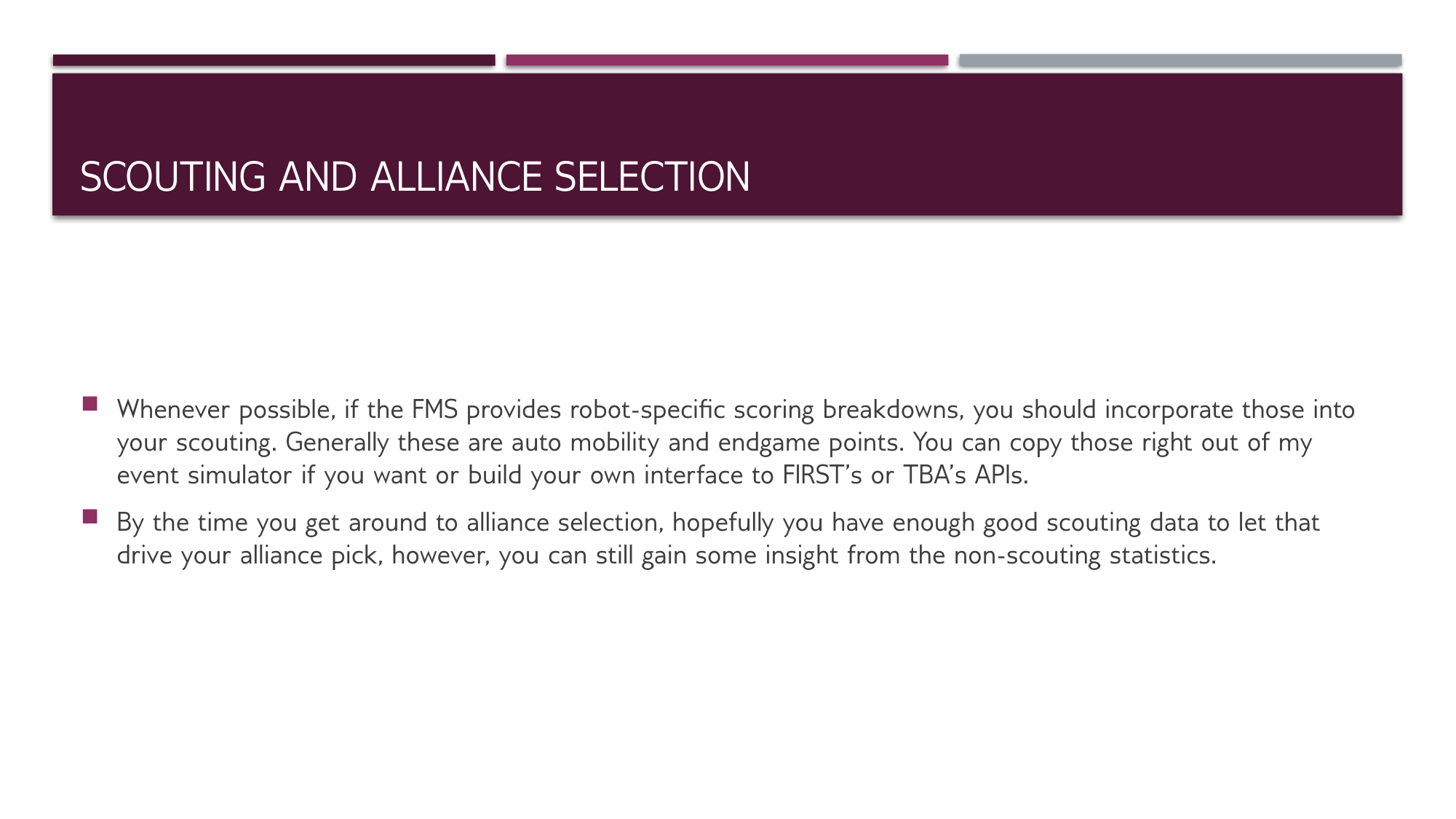

# Scouting and Alliance selection
Whenever possible, if the FMS provides robot-specific scoring breakdowns, you should incorporate those into your scouting. Generally these are auto mobility and endgame points. You can copy those right out of my event simulator if you want or build your own interface to FIRST’s or TBA’s APIs.
By the time you get around to alliance selection, hopefully you have enough good scouting data to let that drive your alliance pick, however, you can still gain some insight from the non-scouting statistics.